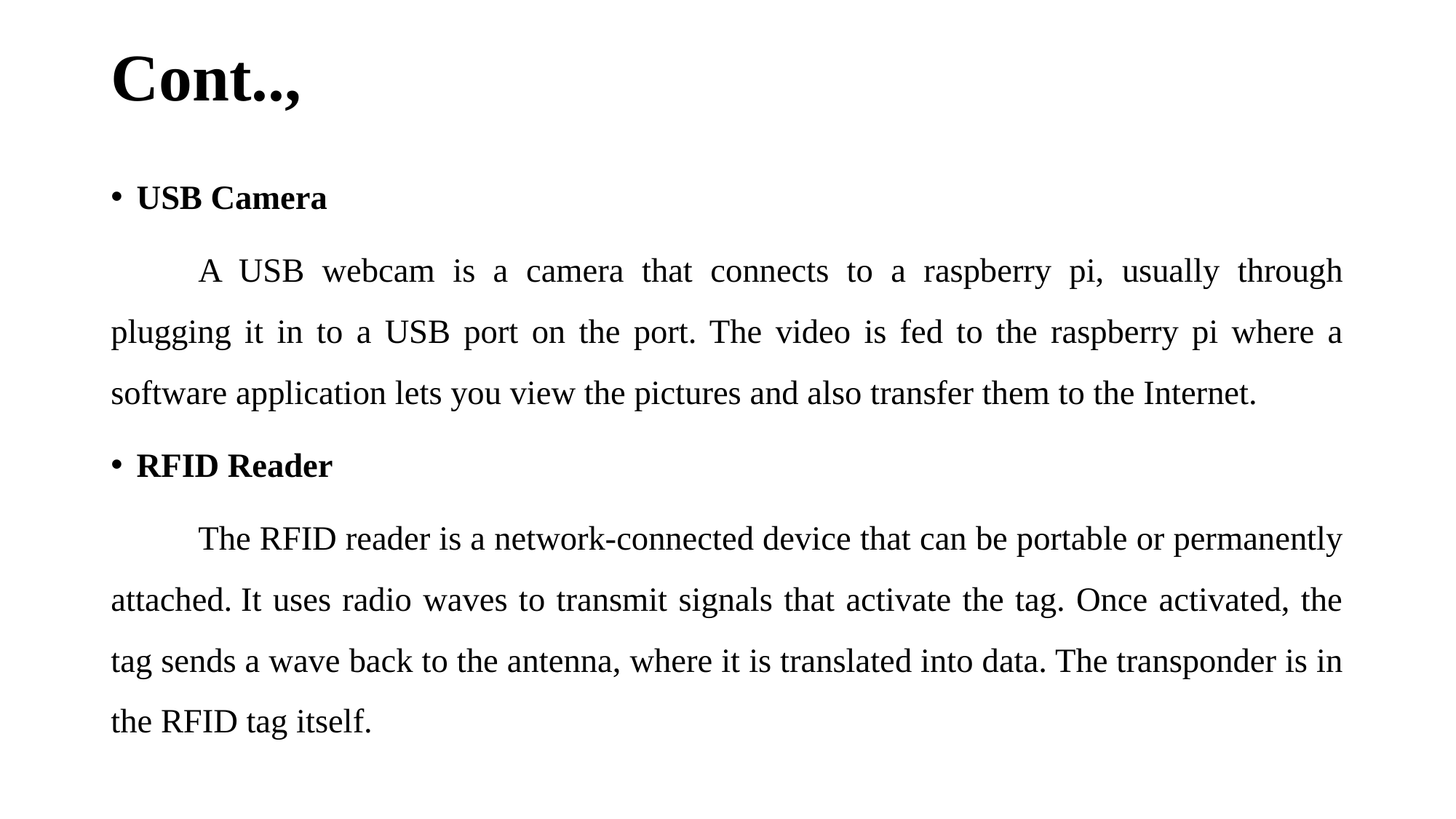

# Cont..,
USB Camera
	A USB webcam is a camera that connects to a raspberry pi, usually through plugging it in to a USB port on the port. The video is fed to the raspberry pi where a software application lets you view the pictures and also transfer them to the Internet.
RFID Reader
	The RFID reader is a network-connected device that can be portable or permanently attached. It uses radio waves to transmit signals that activate the tag. Once activated, the tag sends a wave back to the antenna, where it is translated into data. The transponder is in the RFID tag itself.